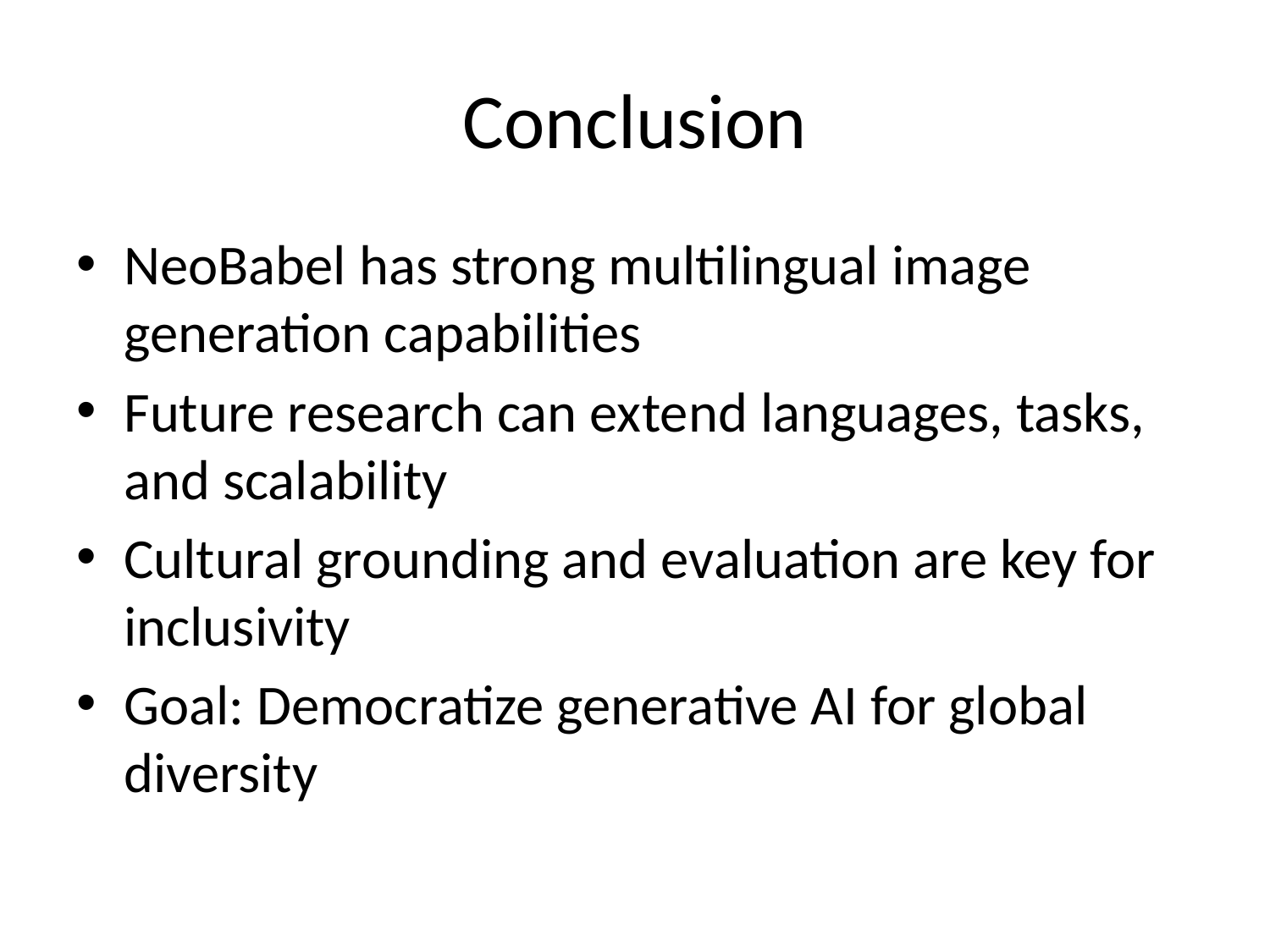

# Conclusion
NeoBabel has strong multilingual image generation capabilities
Future research can extend languages, tasks, and scalability
Cultural grounding and evaluation are key for inclusivity
Goal: Democratize generative AI for global diversity